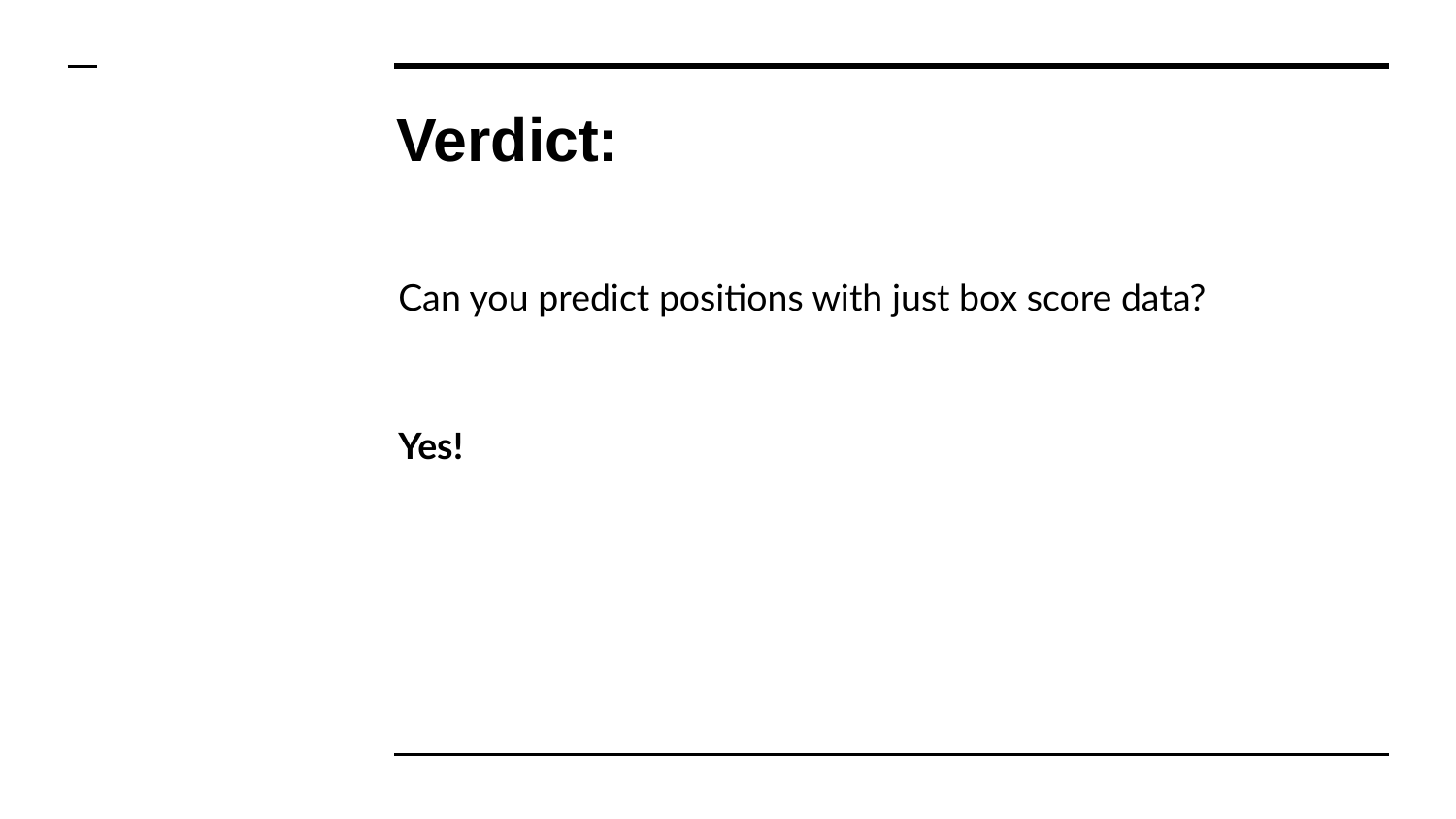

# Verdict:
Can you predict positions with just box score data?

Yes!